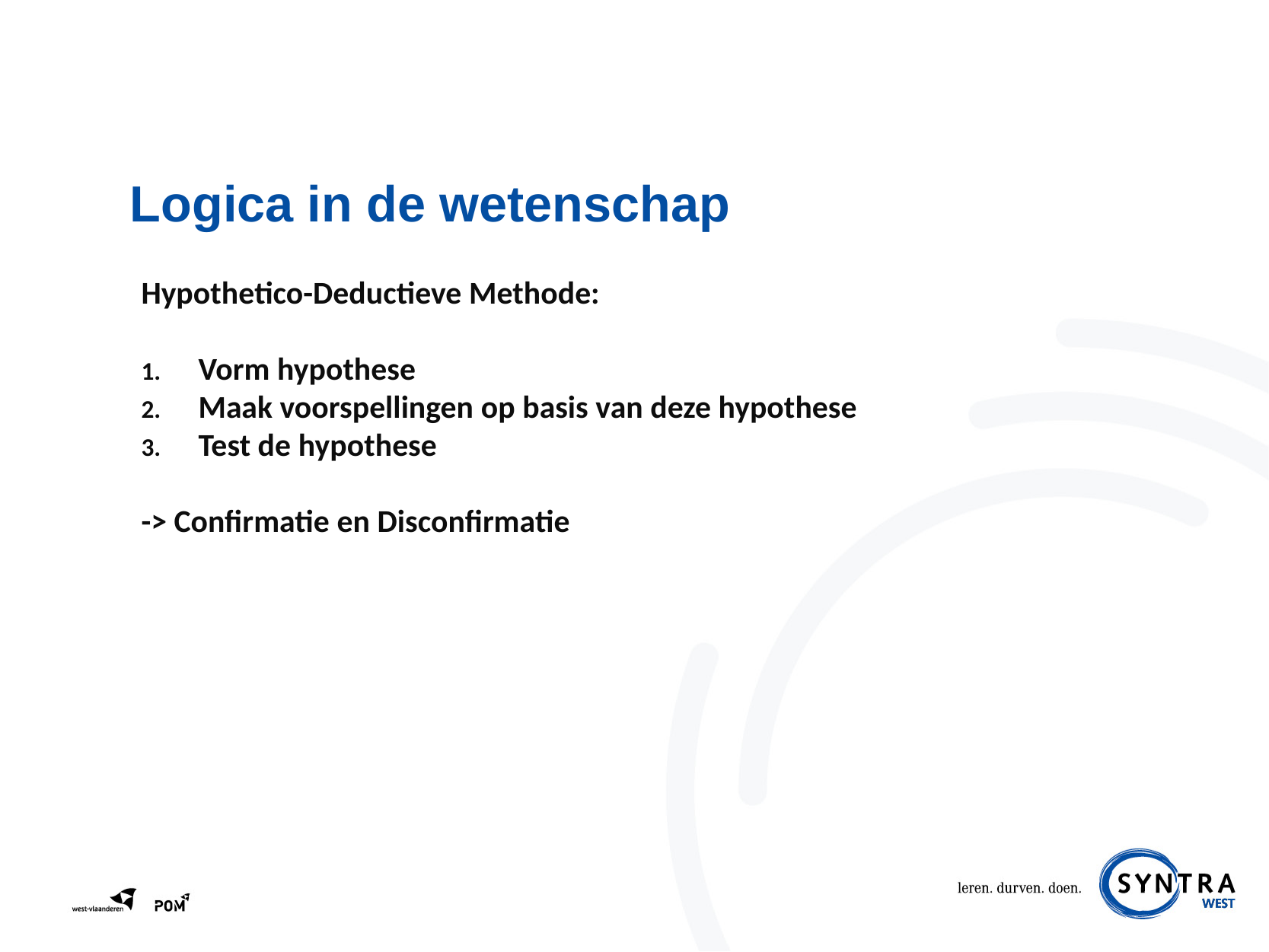

# Logica in de wetenschap
Hypothetico-Deductieve Methode:

Vorm hypothese
Maak voorspellingen op basis van deze hypothese
Test de hypothese

-> Confirmatie en Disconfirmatie